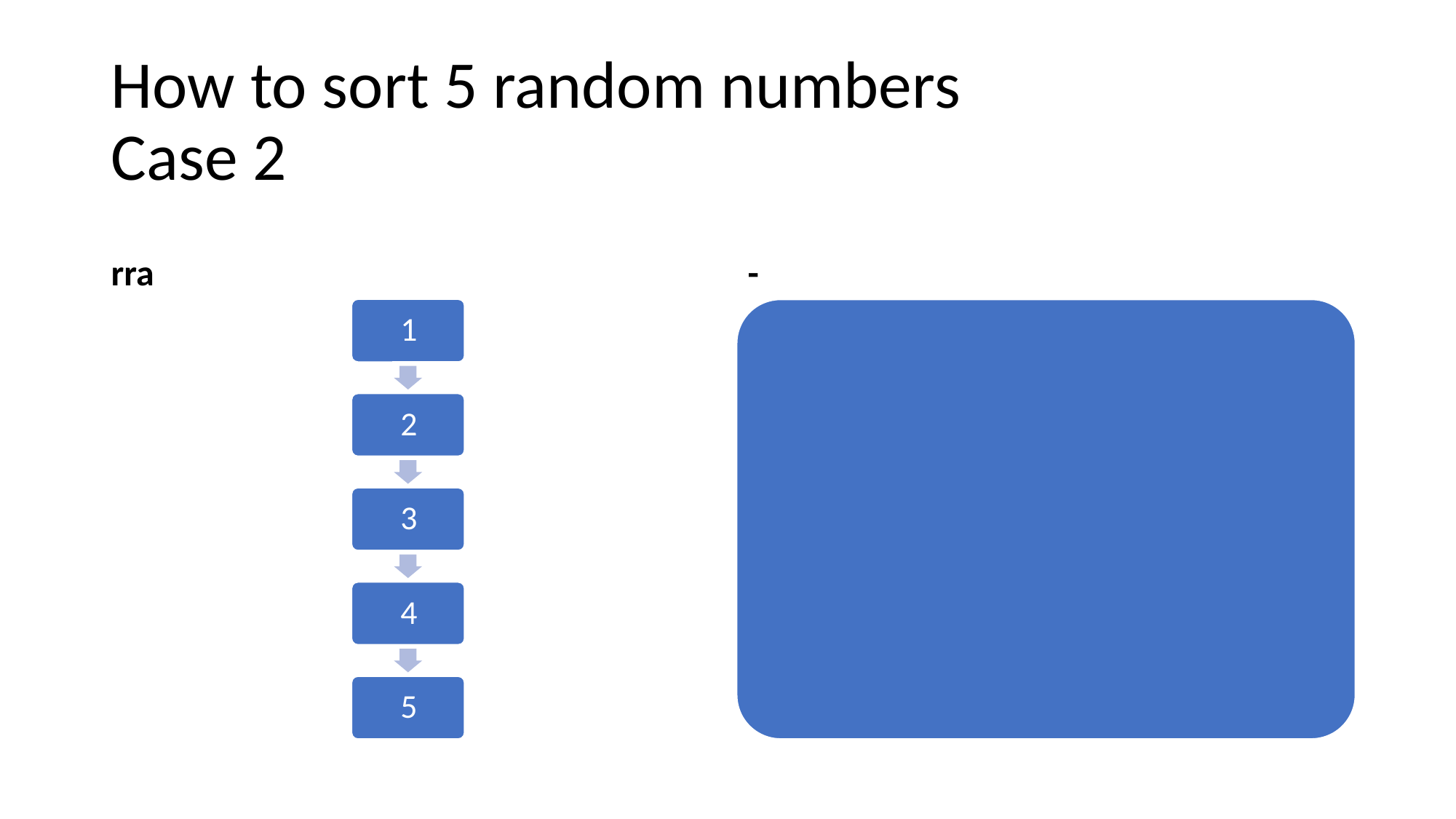

# How to sort 5 random numbers Case 2
rra
-
1

2

3

4

5